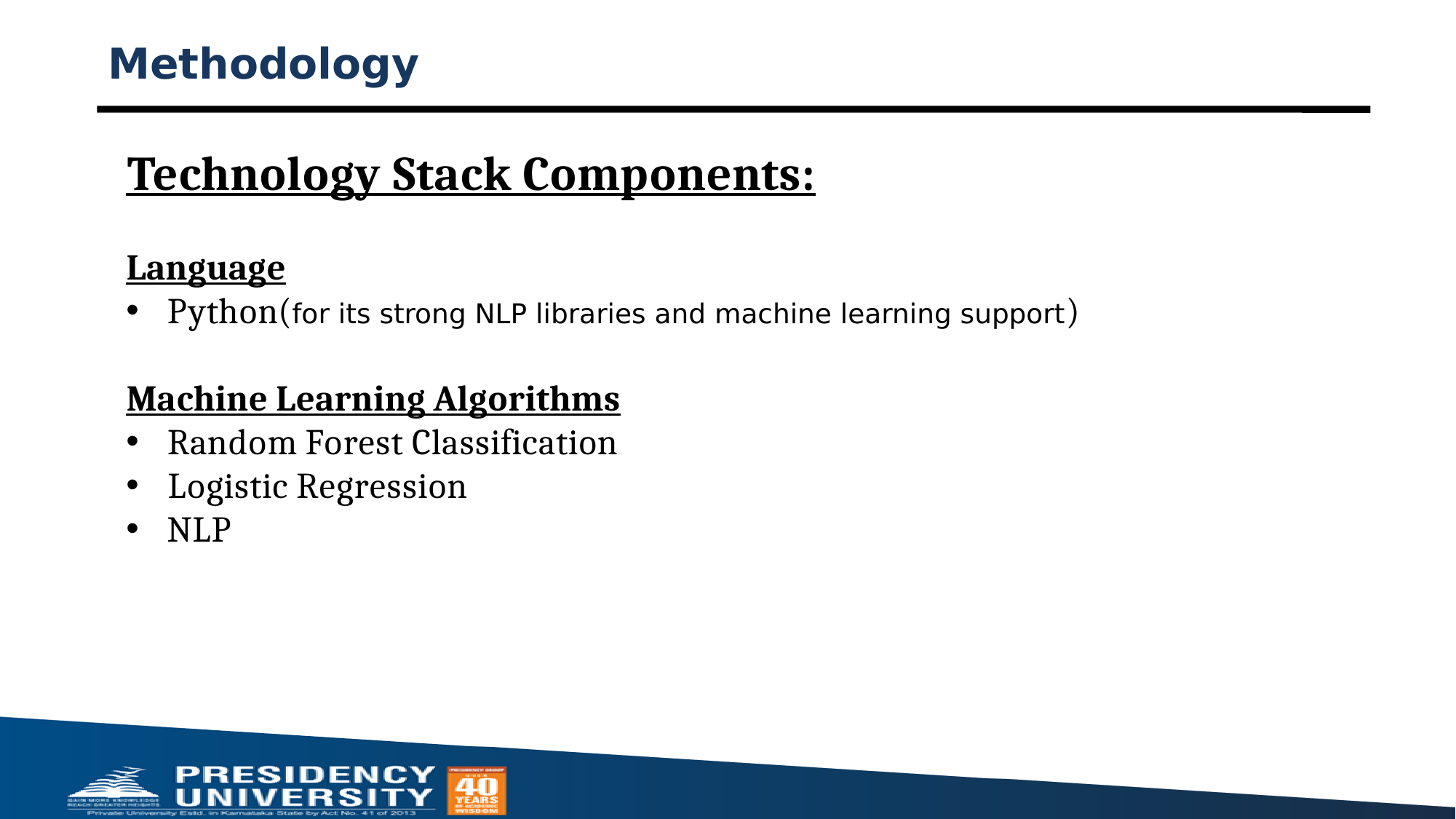

# Methodology
Technology Stack Components:

Language
Python(for its strong NLP libraries and machine learning support)

Machine Learning Algorithms
Random Forest Classification
Logistic Regression
NLP